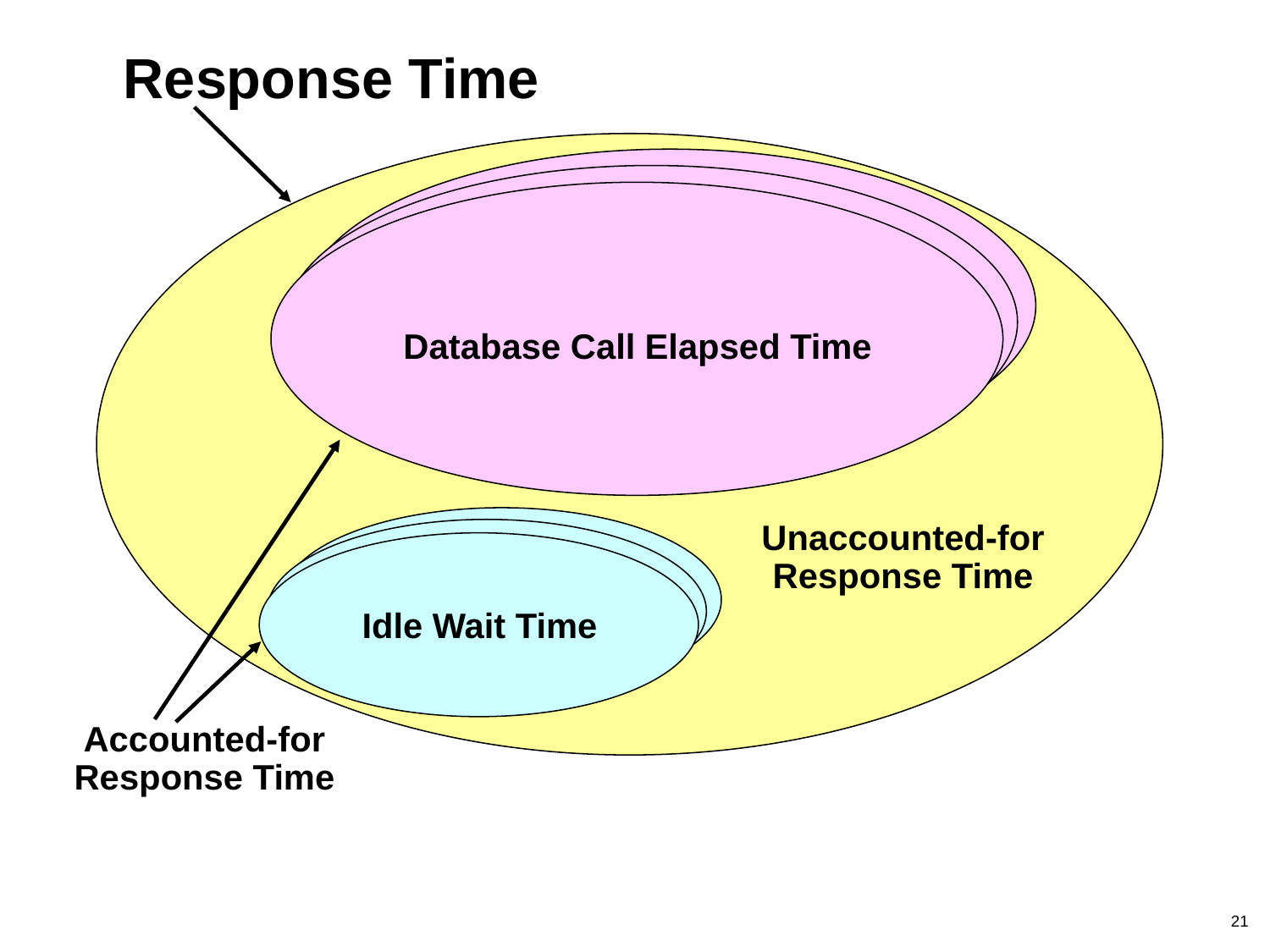

# Response Time

Database Call Elapsed Time

Unaccounted-for Response Time

Idle Wait Time

Accounted-for Response Time
21